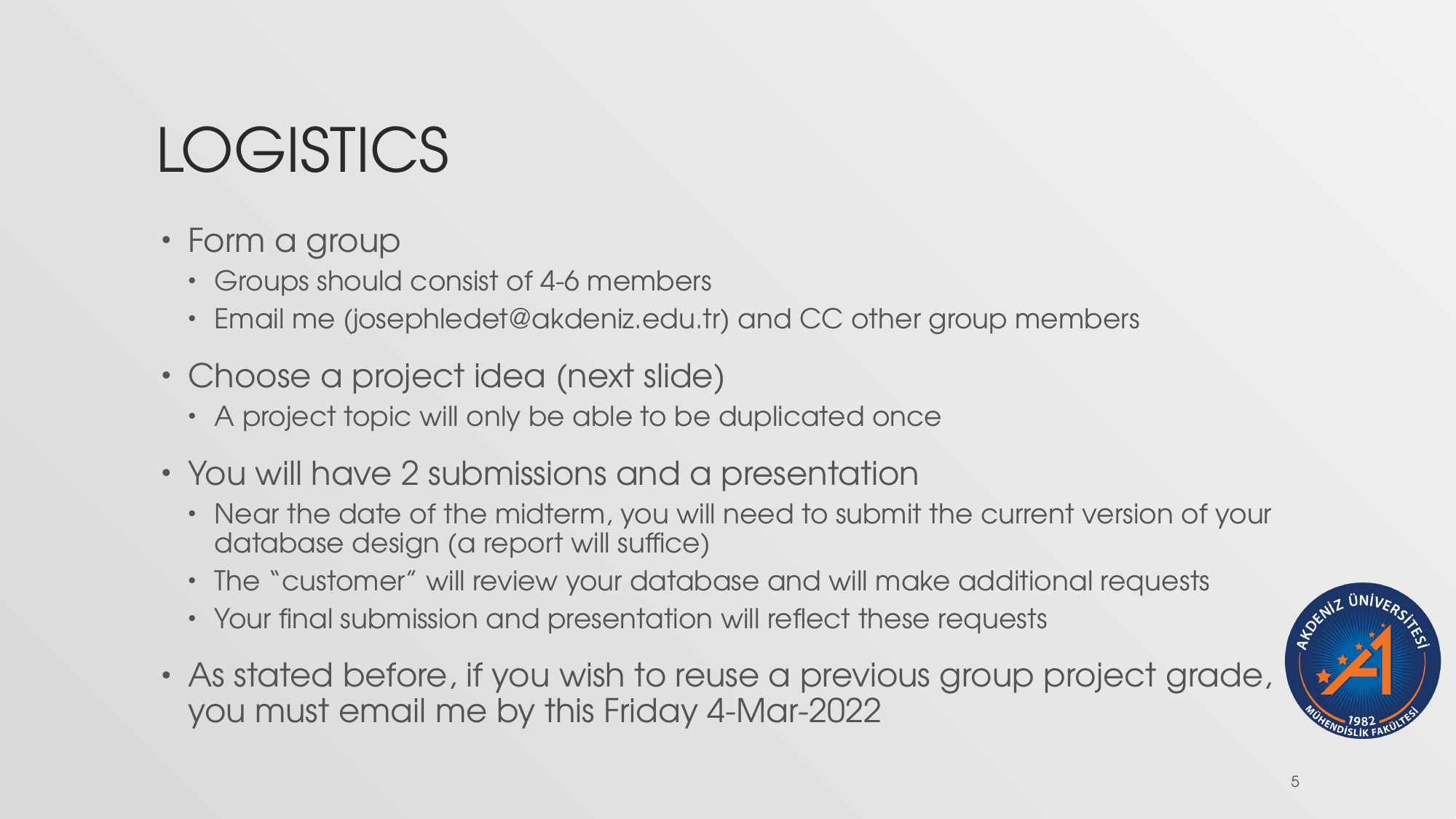

# Logistics
Form a group
Groups should consist of 4-6 members
Email me (josephledet@akdeniz.edu.tr) and CC other group members
Choose a project idea (next slide)
A project topic will only be able to be duplicated once
You will have 2 submissions and a presentation
Near the date of the midterm, you will need to submit the current version of your database design (a report will suffice)
The “customer” will review your database and will make additional requests
Your final submission and presentation will reflect these requests
As stated before, if you wish to reuse a previous group project grade, you must email me by this Friday 4-Mar-2022
5